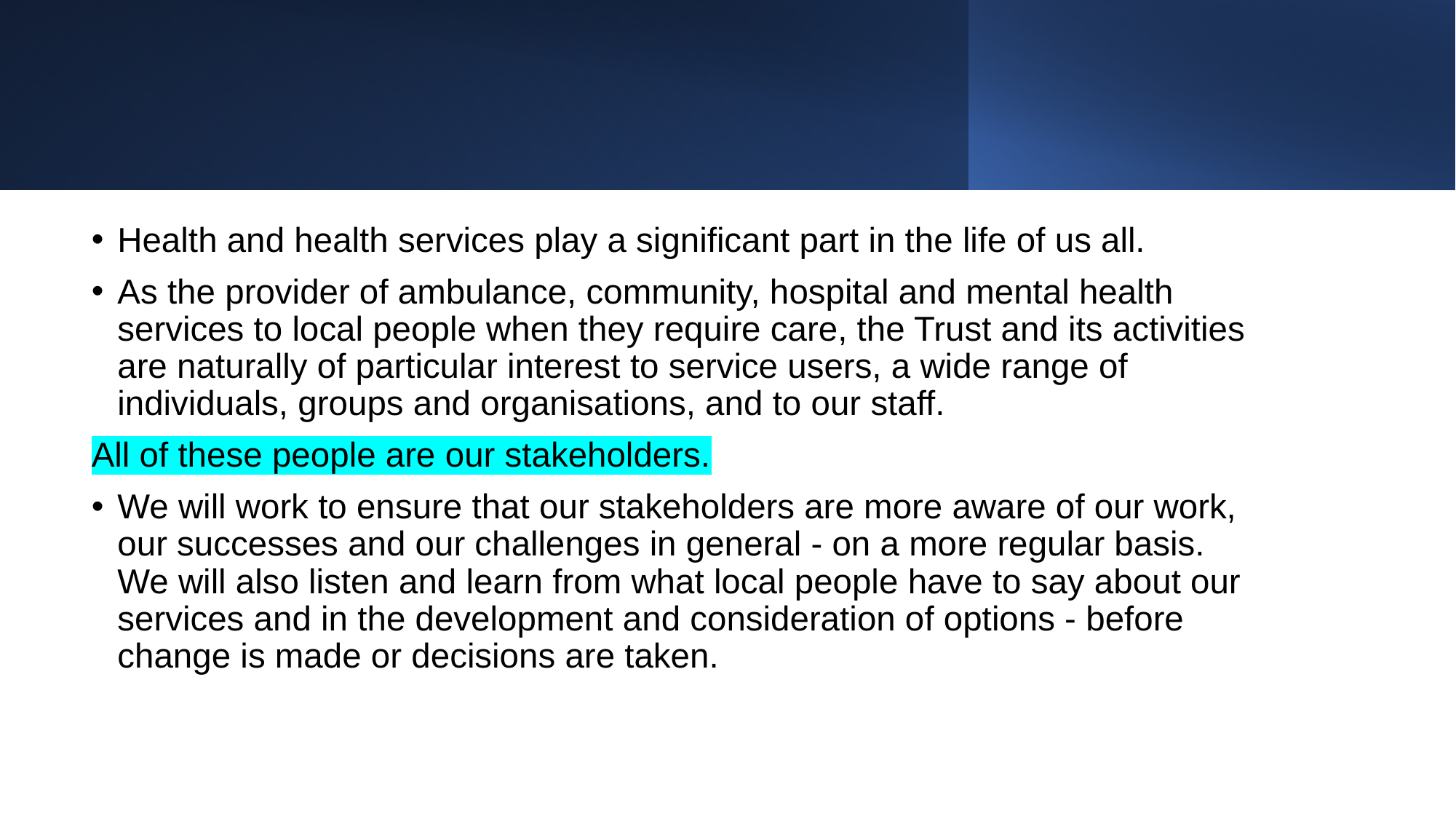

Health and health services play a significant part in the life of us all.
As the provider of ambulance, community, hospital and mental health services to local people when they require care, the Trust and its activities are naturally of particular interest to service users, a wide range of individuals, groups and organisations, and to our staff.
All of these people are our stakeholders.
We will work to ensure that our stakeholders are more aware of our work, our successes and our challenges in general - on a more regular basis. We will also listen and learn from what local people have to say about our services and in the development and consideration of options - before change is made or decisions are taken.

Created by Tayo Alebiosu